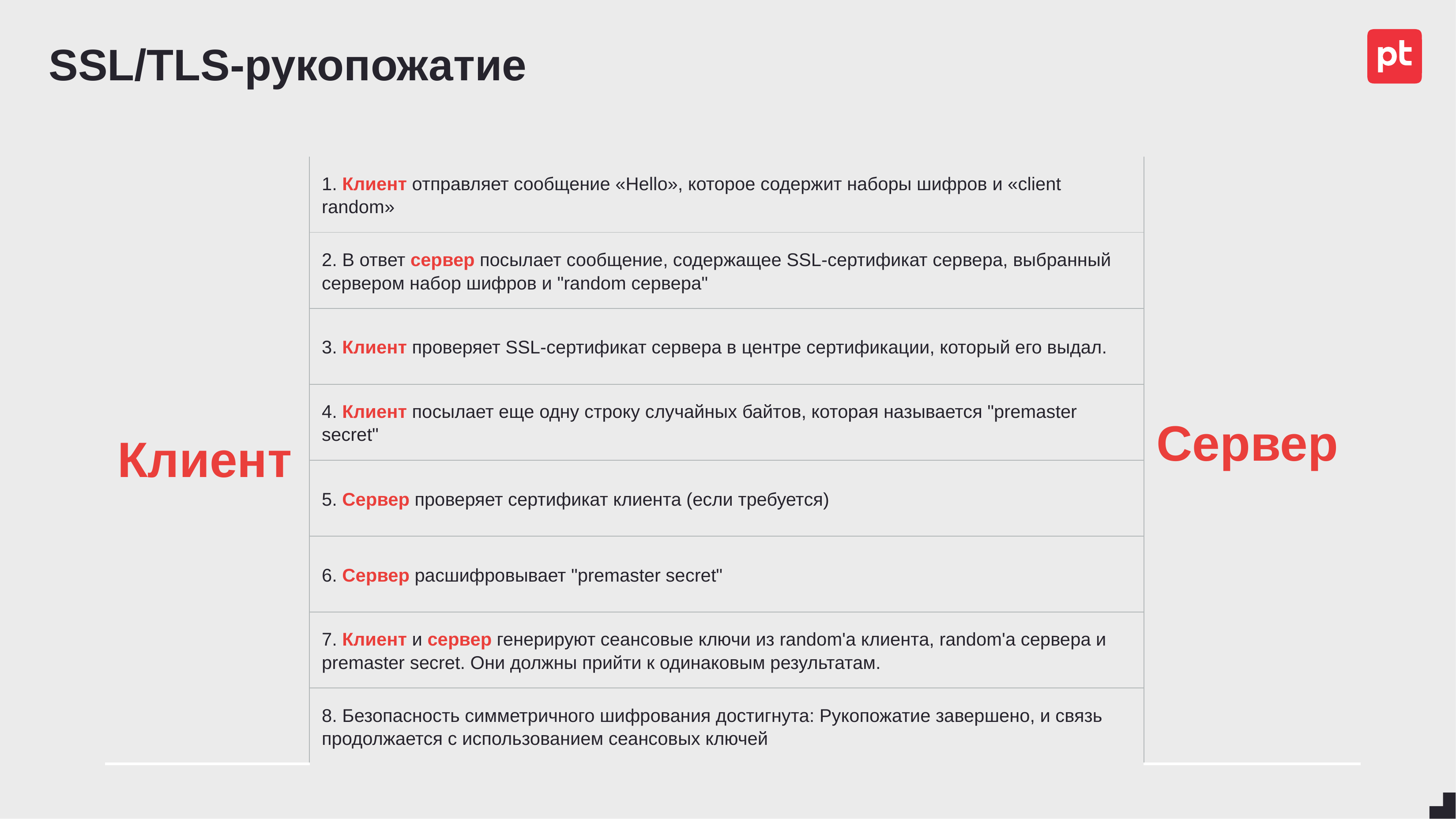

# SSL/TLS-рукопожатие
| Клиент | 1. Клиент отправляет сообщение «Hello», которое содержит наборы шифров и «client random» | Сервер |
| --- | --- | --- |
|  | 2. В ответ сервер посылает сообщение, содержащее SSL-сертификат сервера, выбранный сервером набор шифров и "random сервера" |  |
|  | 3. Клиент проверяет SSL-сертификат сервера в центре сертификации, который его выдал. |  |
|  | 4. Клиент посылает еще одну строку случайных байтов, которая называется "premaster secret" |  |
|  | 5. Сервер проверяет сертификат клиента (если требуется) |  |
|  | 6. Сервер расшифровывает "premaster secret" |  |
|  | 7. Клиент и сервер генерируют сеансовые ключи из random'а клиента, random'а сервера и premaster secret. Они должны прийти к одинаковым результатам. |  |
|  | 8. Безопасность симметричного шифрования достигнута: Рукопожатие завершено, и связь продолжается с использованием сеансовых ключей |  |